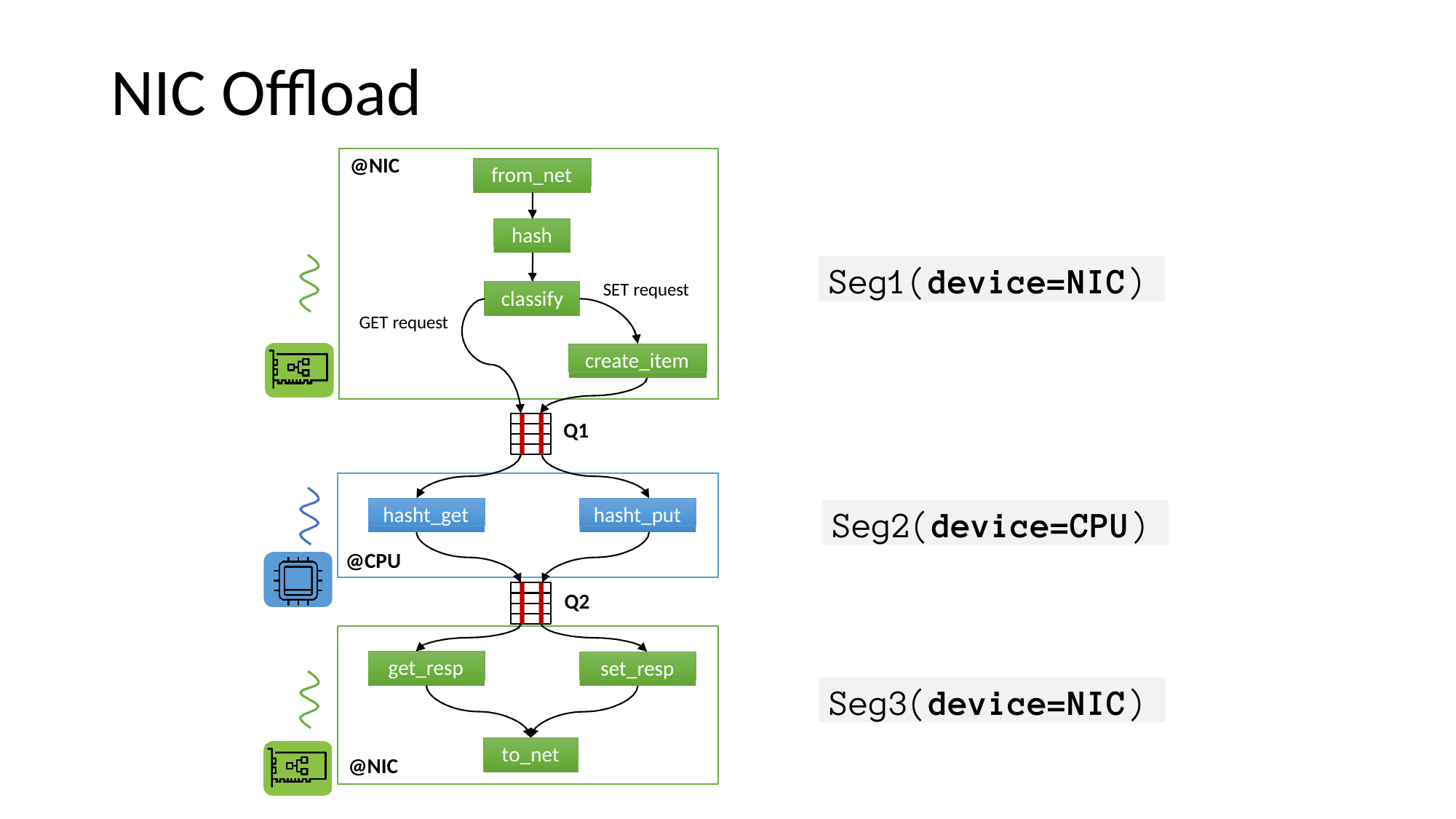

# NIC Offload

@NIC
from_net

hash

Seg1(device=NIC)
SET request

classify

GET request

create_item

Q1

hasht_put
hasht_get

Seg2(device=CPU)

@CPU

24

Q2

get_resp

set_resp

Seg3(device=NIC)

to_net
@NIC